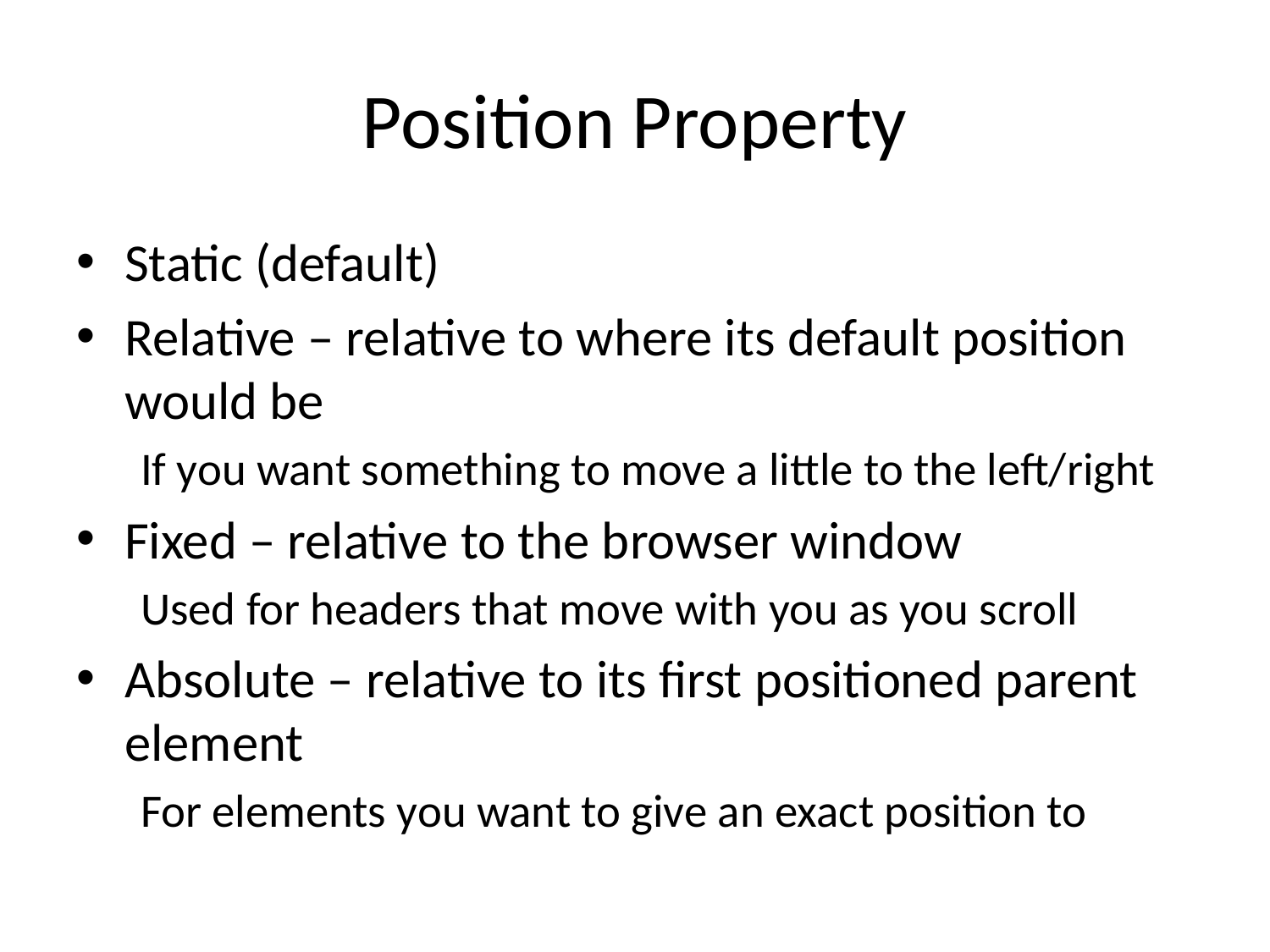

# Position Property
Static (default)
Relative – relative to where its default position would be
If you want something to move a little to the left/right
Fixed – relative to the browser window
Used for headers that move with you as you scroll
Absolute – relative to its first positioned parent element
For elements you want to give an exact position to